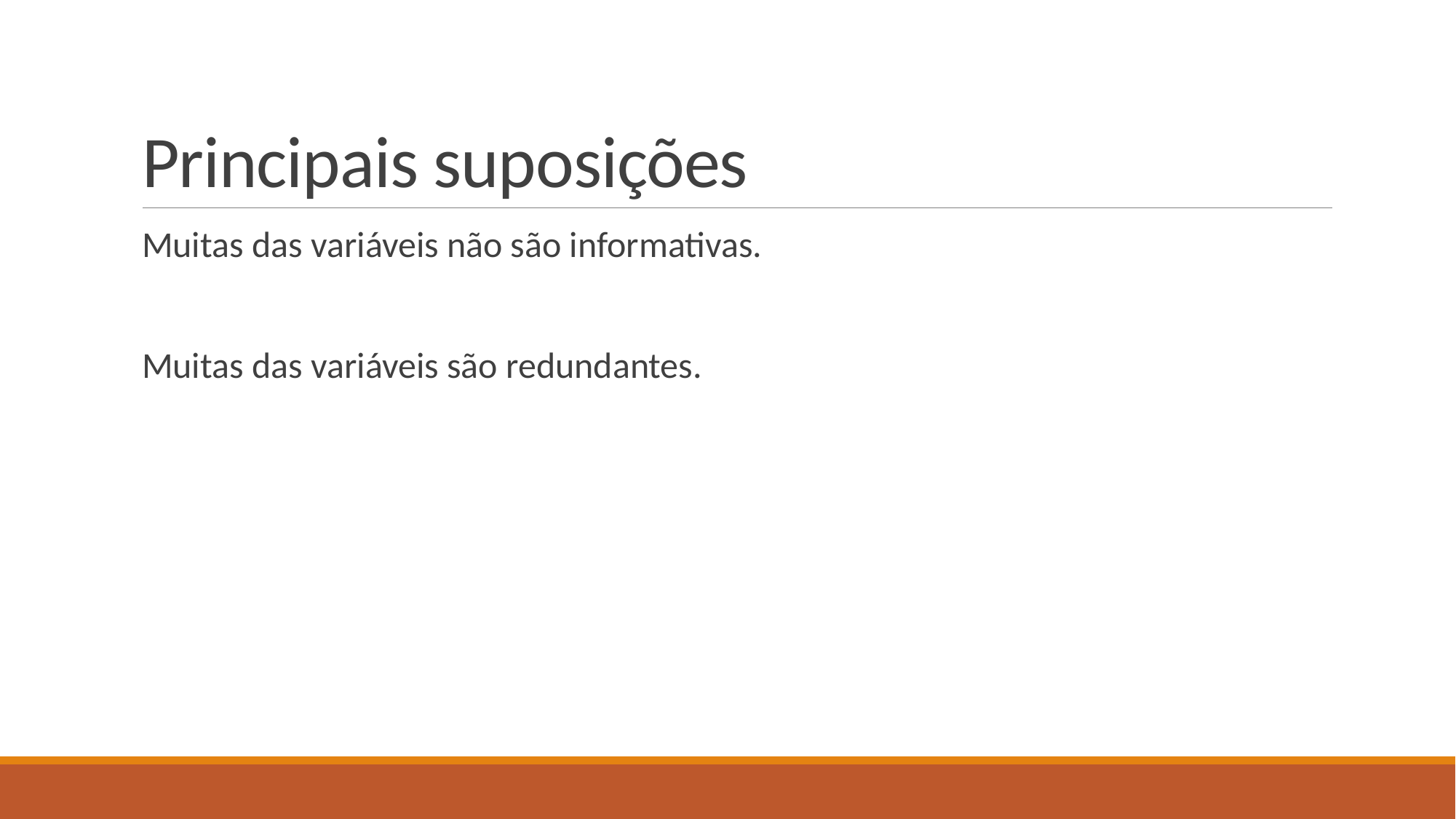

# Principais suposições
Muitas das variáveis não são informativas.

Muitas das variáveis são redundantes.